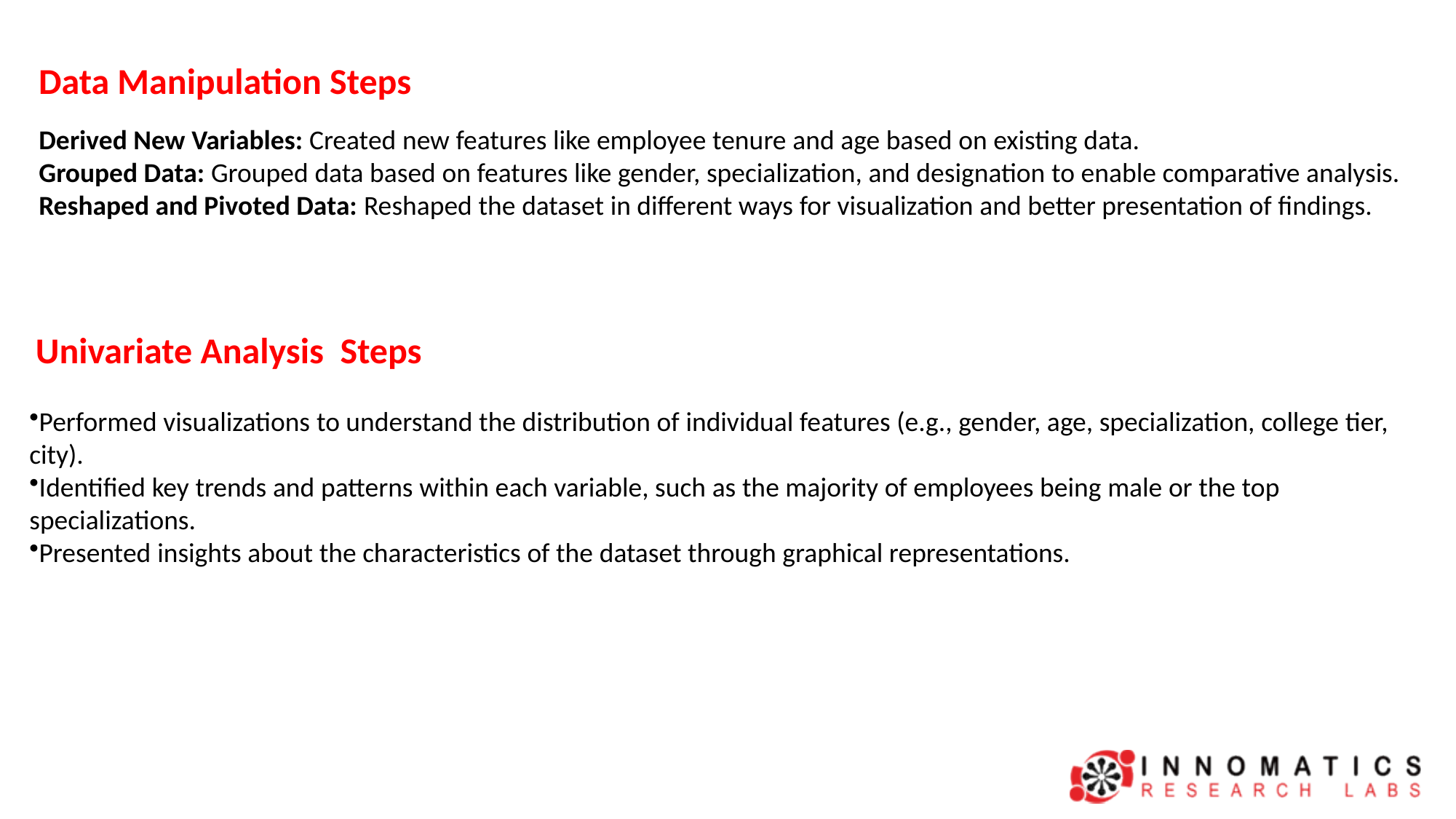

Data Manipulation Steps
#
Derived New Variables: Created new features like employee tenure and age based on existing data.
Grouped Data: Grouped data based on features like gender, specialization, and designation to enable comparative analysis.
Reshaped and Pivoted Data: Reshaped the dataset in different ways for visualization and better presentation of findings.

Univariate Analysis  Steps
Performed visualizations to understand the distribution of individual features (e.g., gender, age, specialization, college tier, city).
Identified key trends and patterns within each variable, such as the majority of employees being male or the top specializations.
Presented insights about the characteristics of the dataset through graphical representations.